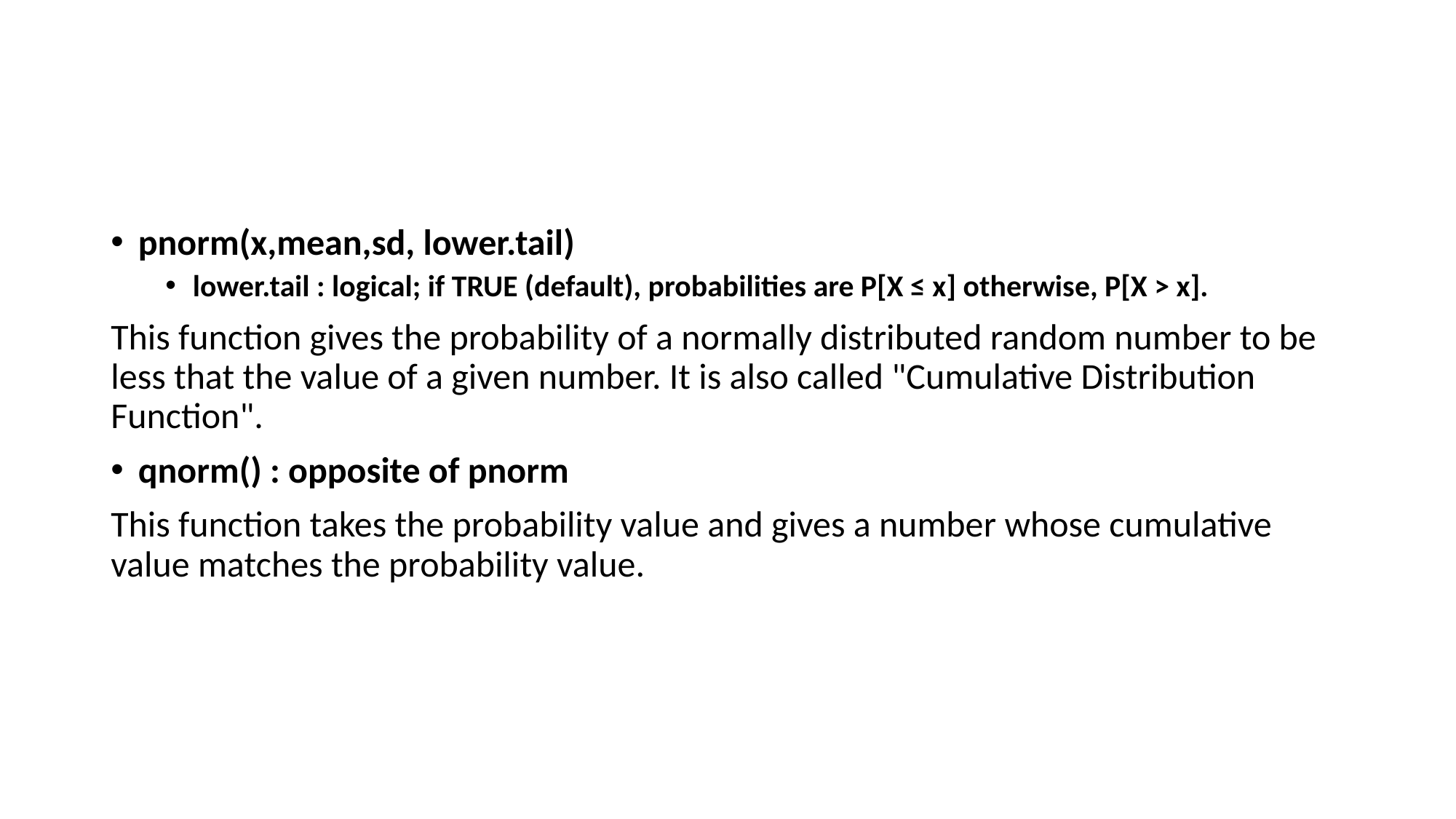

#
pnorm(x,mean,sd, lower.tail)
lower.tail : logical; if TRUE (default), probabilities are P[X ≤ x] otherwise, P[X > x].
This function gives the probability of a normally distributed random number to be less that the value of a given number. It is also called "Cumulative Distribution Function".
qnorm() : opposite of pnorm
This function takes the probability value and gives a number whose cumulative value matches the probability value.